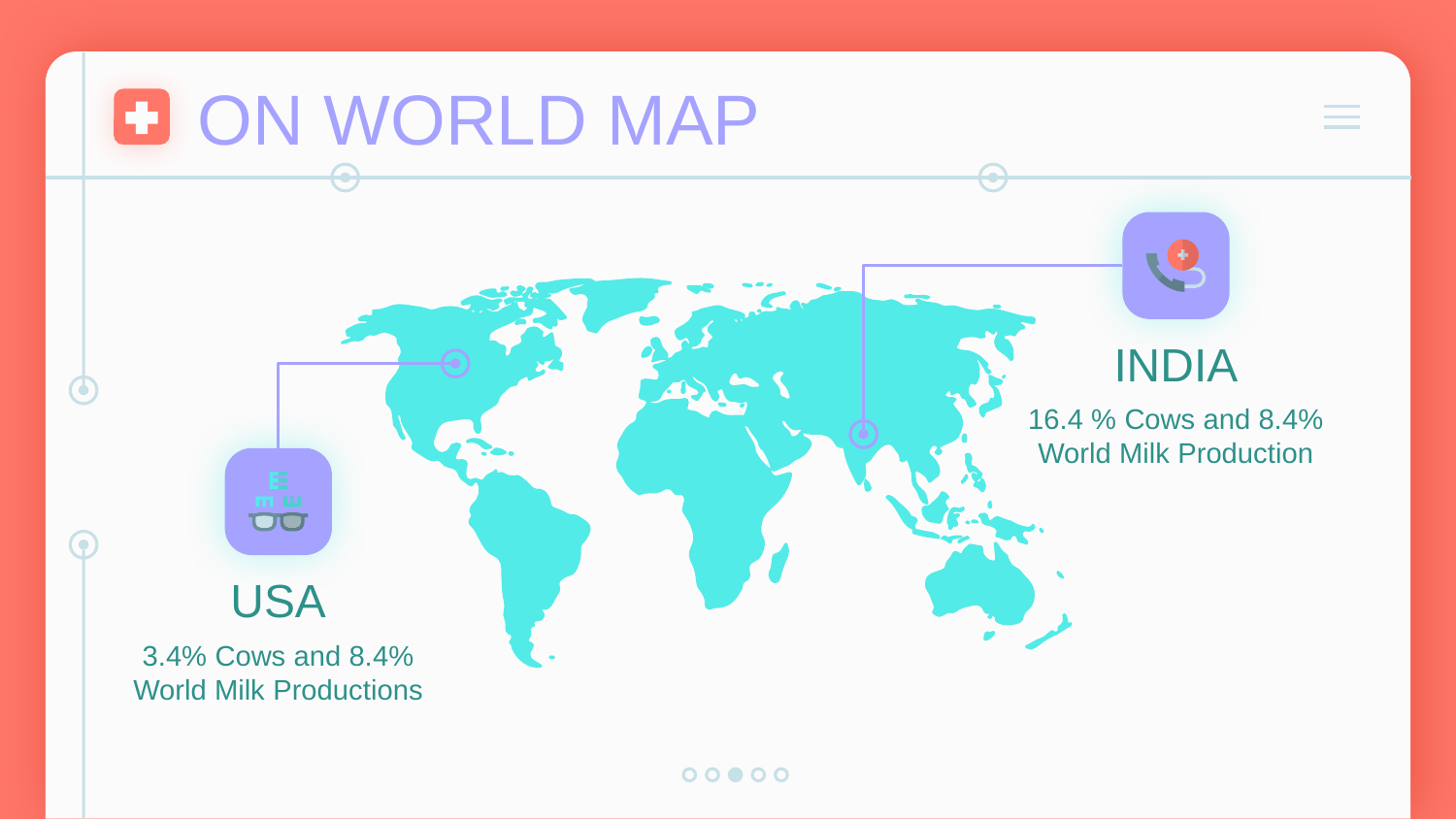

# ON WORLD MAP

INDIA

16.4 % Cows and 8.4% World Milk Production

USA
3.4% Cows and 8.4% World Milk Productions